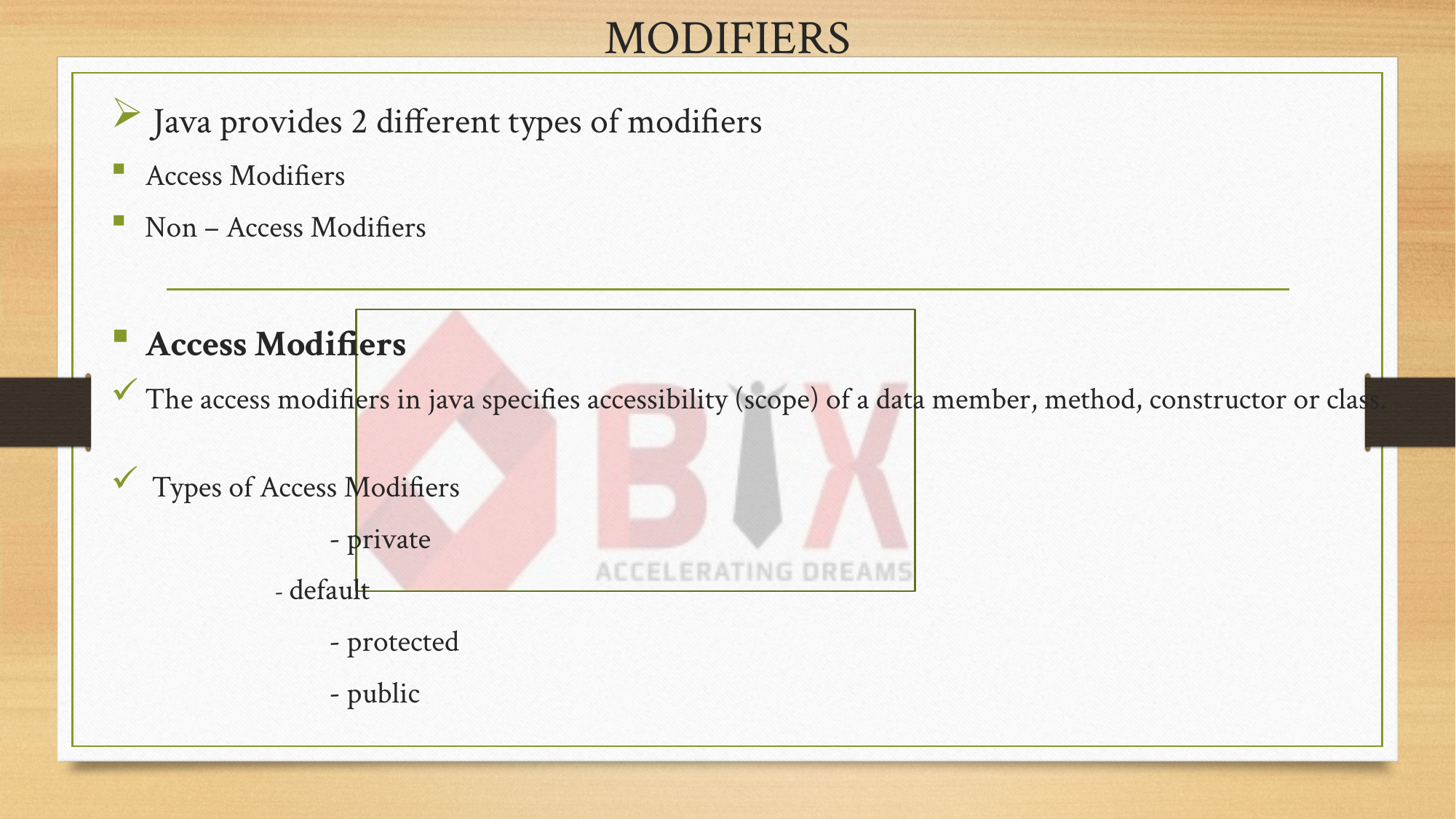

# MODIFIERS
 Java provides 2 different types of modifiers
Access Modifiers
Non – Access Modifiers

Access Modifiers
The access modifiers in java specifies accessibility (scope) of a data member, method, constructor or class.
 Types of Access Modifiers
		- private
	- default
		- protected
		- public